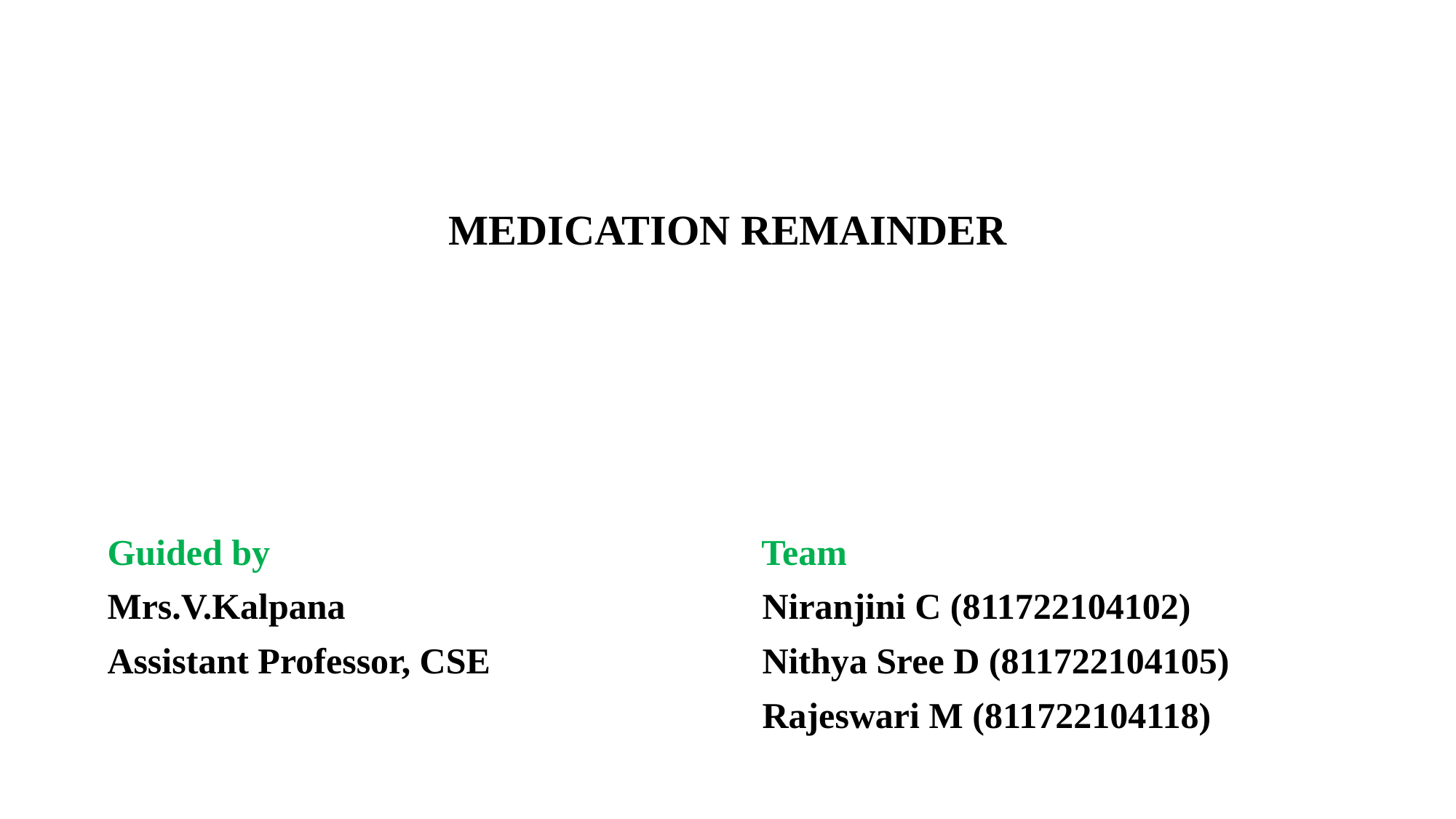

MEDICATION REMAINDER

Guided by                                                      Team
Mrs.V.Kalpana 			            Niranjini C (811722104102)
Assistant Professor, CSE 			Nithya Sree D (811722104105)
						Rajeswari M (811722104118)
2